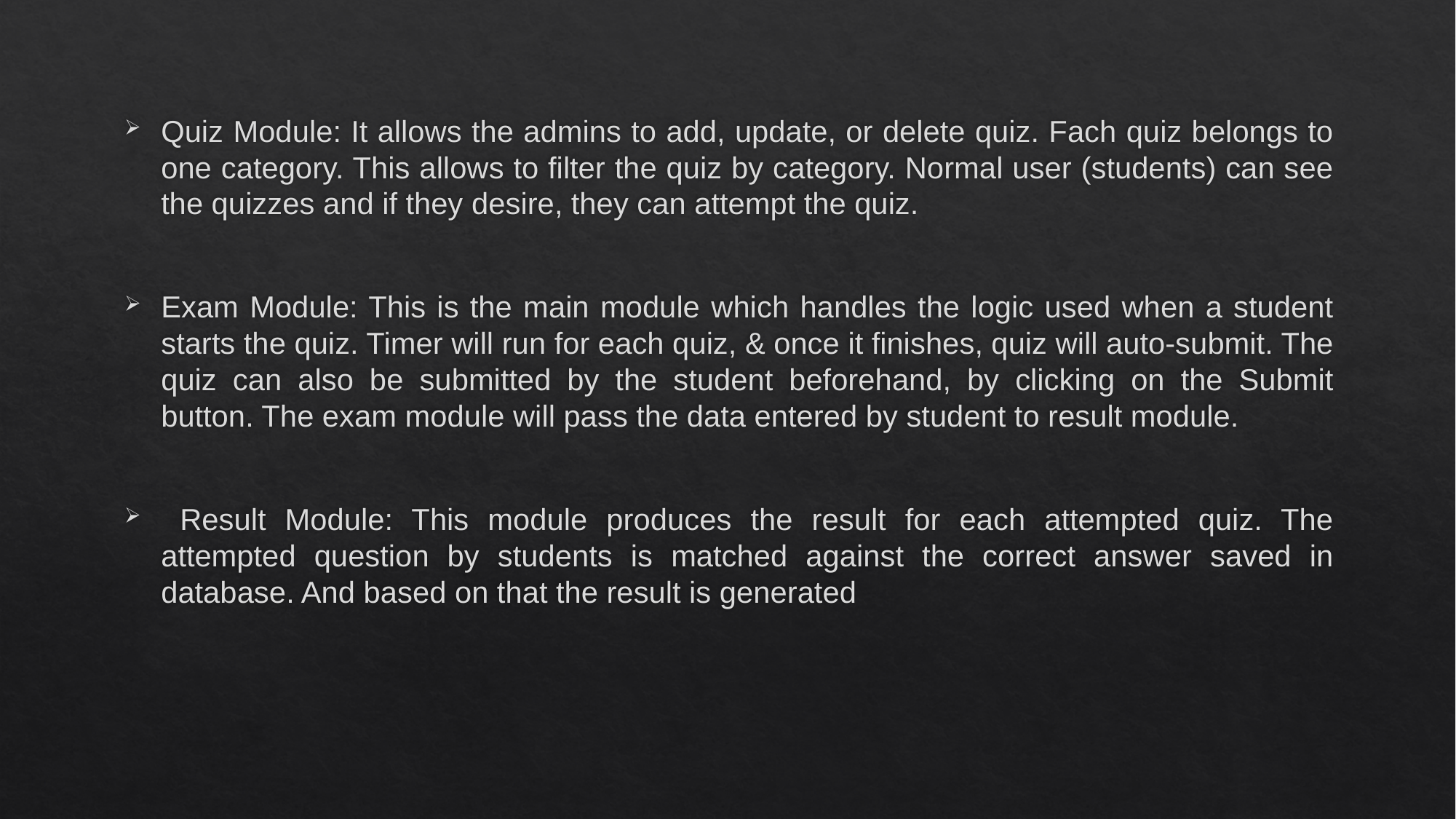

Quiz Module: It allows the admins to add, update, or delete quiz. Fach quiz belongs to one category. This allows to filter the quiz by category. Normal user (students) can see the quizzes and if they desire, they can attempt the quiz.

Exam Module: This is the main module which handles the logic used when a student starts the quiz. Timer will run for each quiz, & once it finishes, quiz will auto-submit. The quiz can also be submitted by the student beforehand, by clicking on the Submit button. The exam module will pass the data entered by student to result module.

 Result Module: This module produces the result for each attempted quiz. The attempted question by students is matched against the correct answer saved in database. And based on that the result is generated